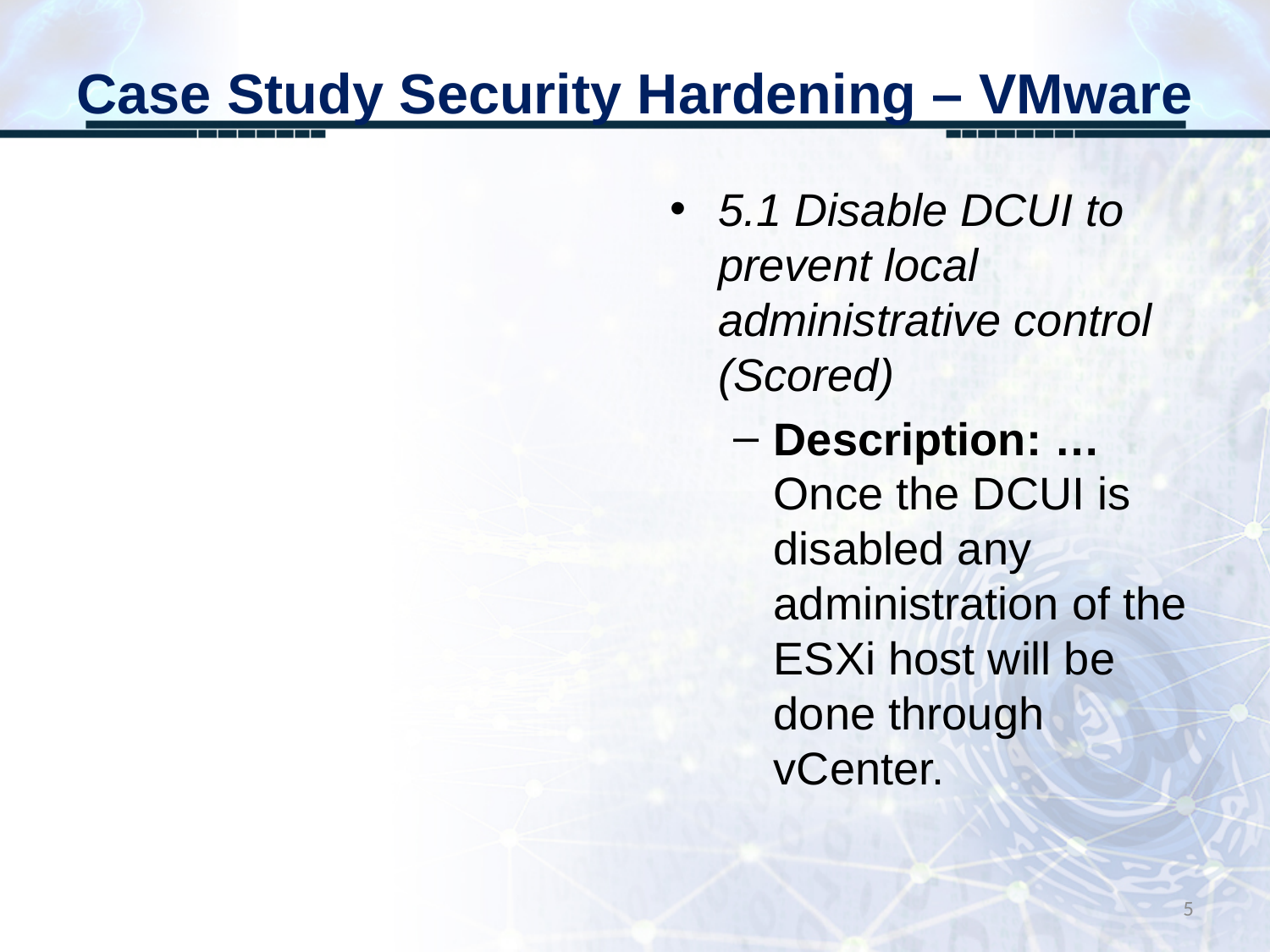

# Case Study Security Hardening – VMware
5.1 Disable DCUI to prevent local administrative control (Scored)
Description: …Once the DCUI is disabled any administration of the ESXi host will be done through vCenter.
5